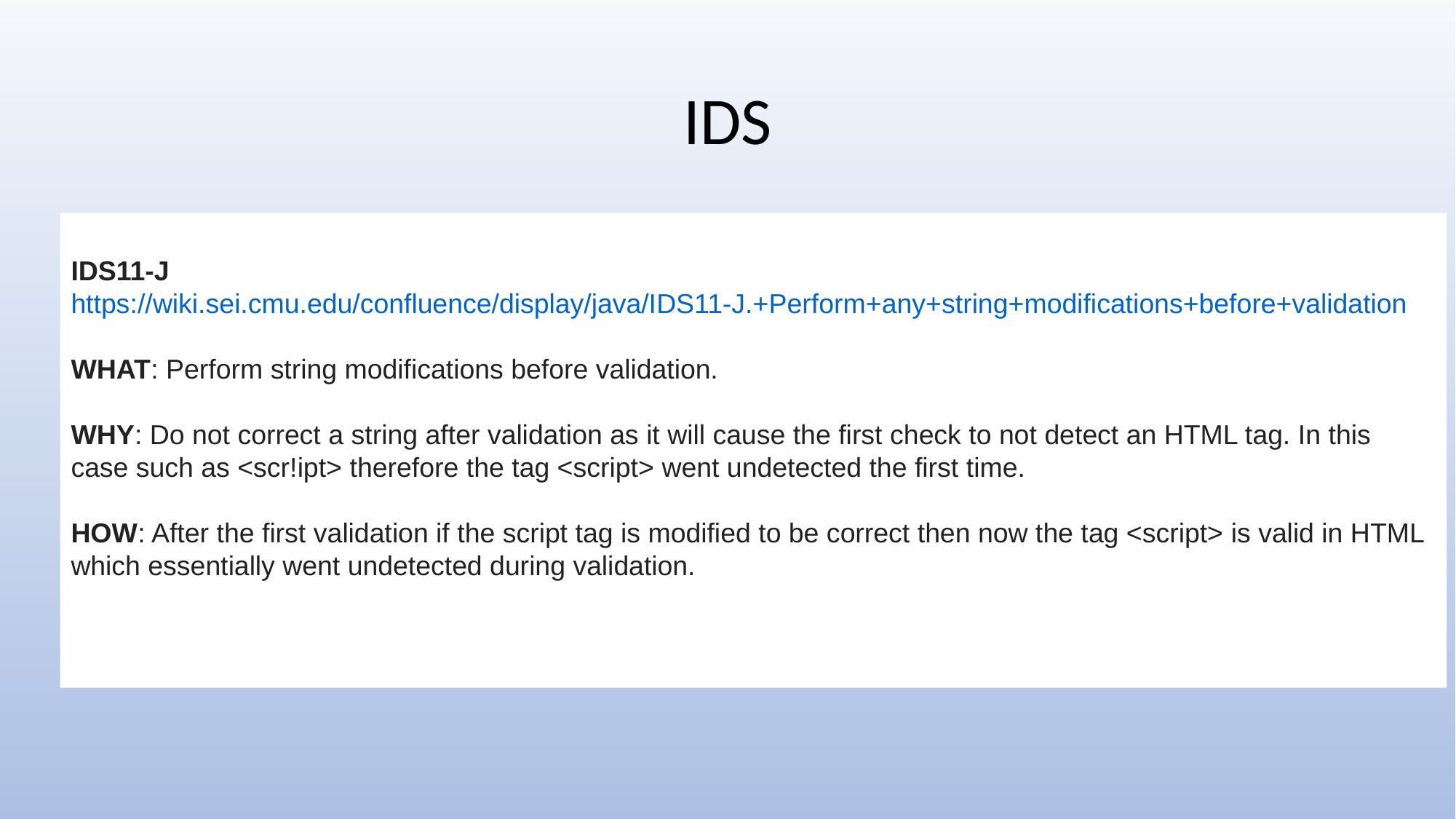

# IDS
IDS11-J
https://wiki.sei.cmu.edu/confluence/display/java/IDS11-J.+Perform+any+string+modifications+before+validation
WHAT: Perform string modifications before validation.
WHY: Do not correct a string after validation as it will cause the first check to not detect an HTML tag. In this case such as <scr!ipt> therefore the tag <script> went undetected the first time.
HOW: After the first validation if the script tag is modified to be correct then now the tag <script> is valid in HTML which essentially went undetected during validation.